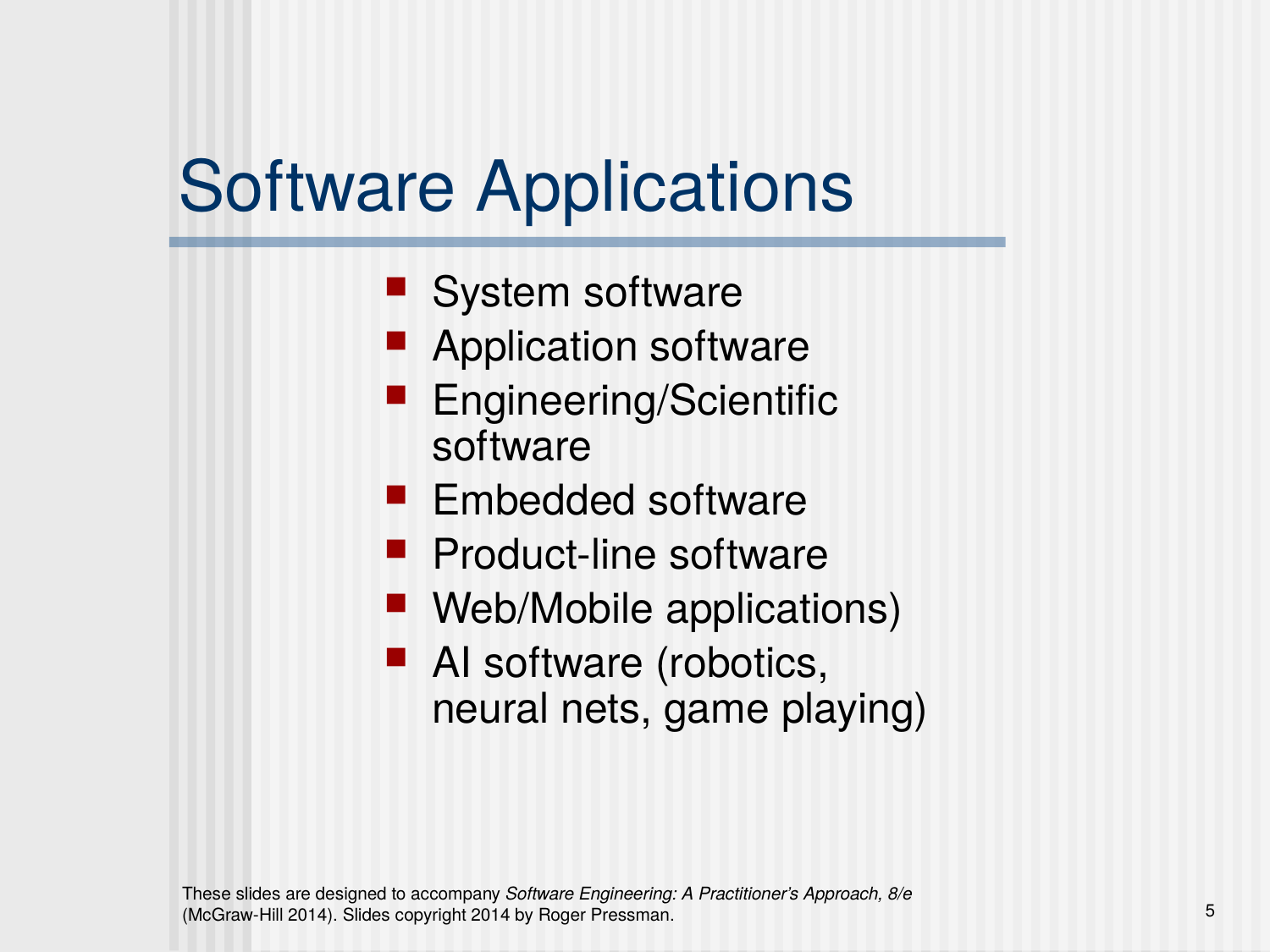

# Software Applications
System software
Application software
Engineering/Scientific software
Embedded software
Product-line software
Web/Mobile applications)
AI software (robotics, neural nets, game playing)
These slides are designed to accompany Software Engineering: A Practitioner’s Approach, 8/e (McGraw-Hill 2014). Slides copyright 2014 by Roger Pressman.
5